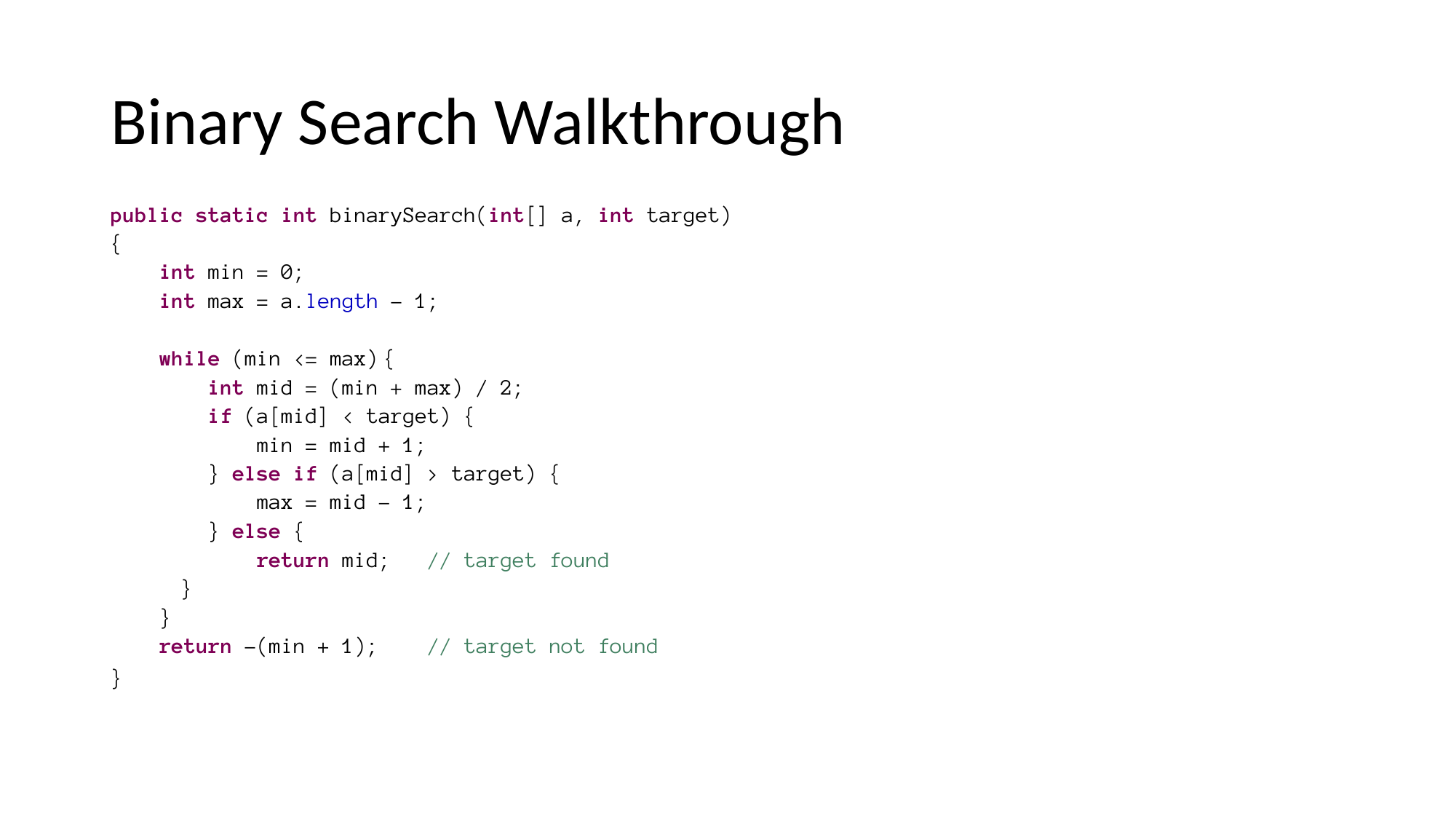

# Binary Search Walkthrough
public static int binarySearch(int[] a, int target)
{
    int min = 0;
    int max = a.length - 1;

    while (min <= max) {
        int mid = (min + max) / 2;
        if (a[mid] < target) {
            min = mid + 1;
        } else if (a[mid] > target) {
            max = mid - 1;
        } else {
            return mid;   // target found
 	 }
    }
    return -(min + 1);    // target not found
}